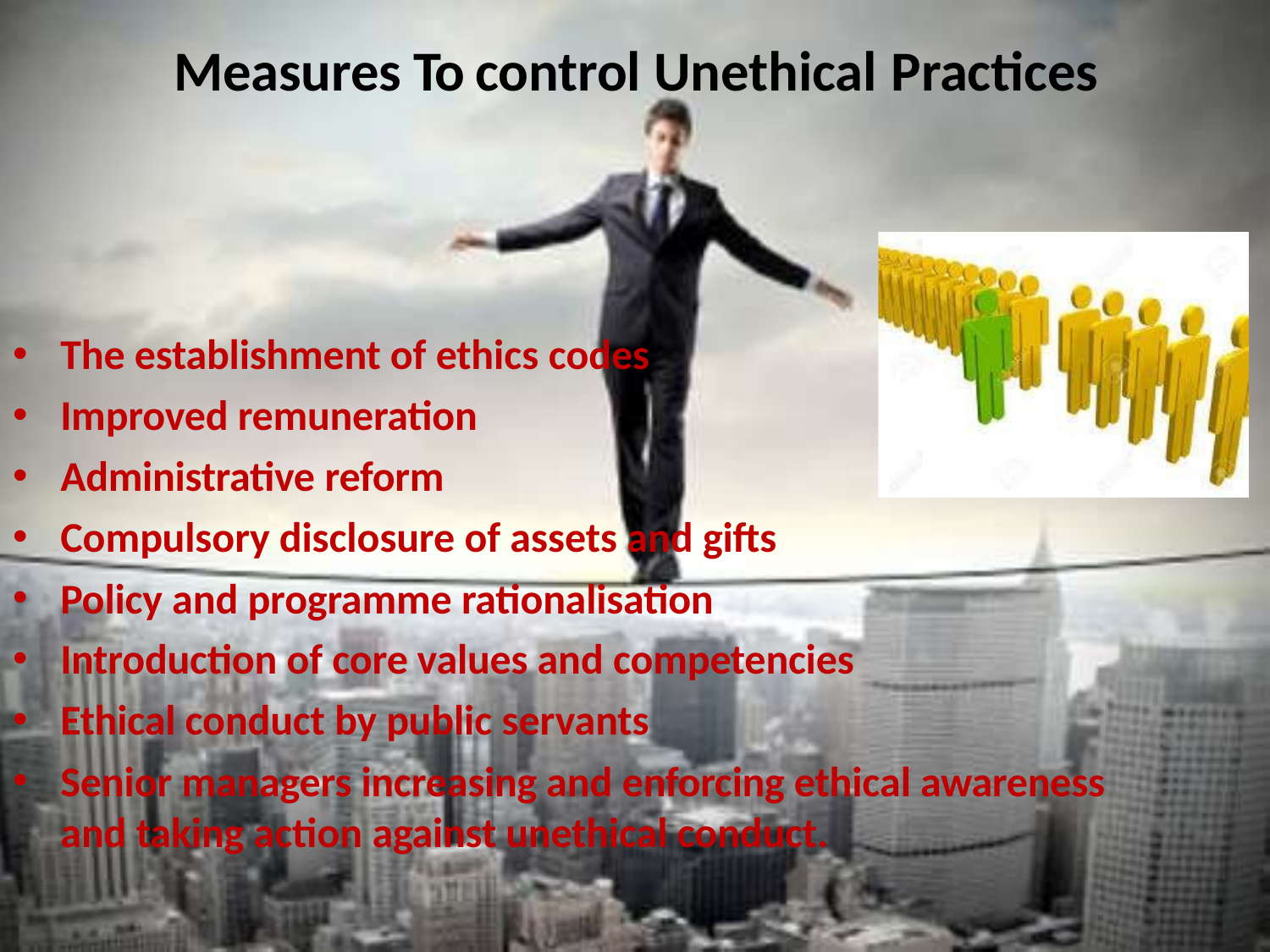

# Measures To control Unethical Practices

The establishment of ethics codes
Improved remuneration
Administrative reform
Compulsory disclosure of assets and gifts
Policy and programme rationalisation
Introduction of core values and competencies
Ethical conduct by public servants
Senior managers increasing and enforcing ethical awareness  and taking action against unethical conduct.